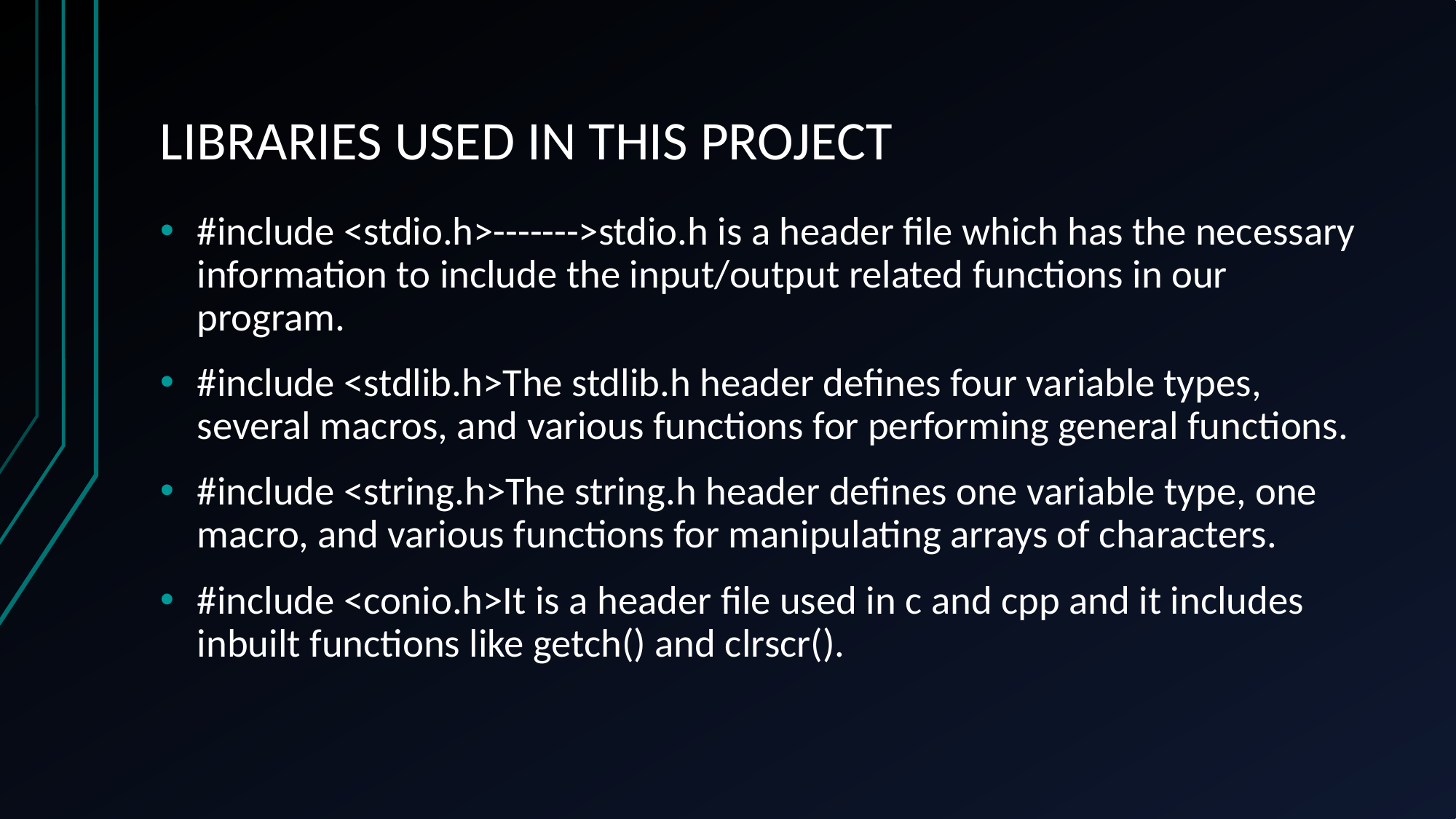

# LIBRARIES USED IN THIS PROJECT
#include <stdio.h>------->stdio.h is a header file which has the necessary information to include the input/output related functions in our program.
#include <stdlib.h>The stdlib.h header defines four variable types, several macros, and various functions for performing general functions.
#include <string.h>The string.h header defines one variable type, one macro, and various functions for manipulating arrays of characters.
#include <conio.h>It is a header file used in c and cpp and it includes inbuilt functions like getch() and clrscr().